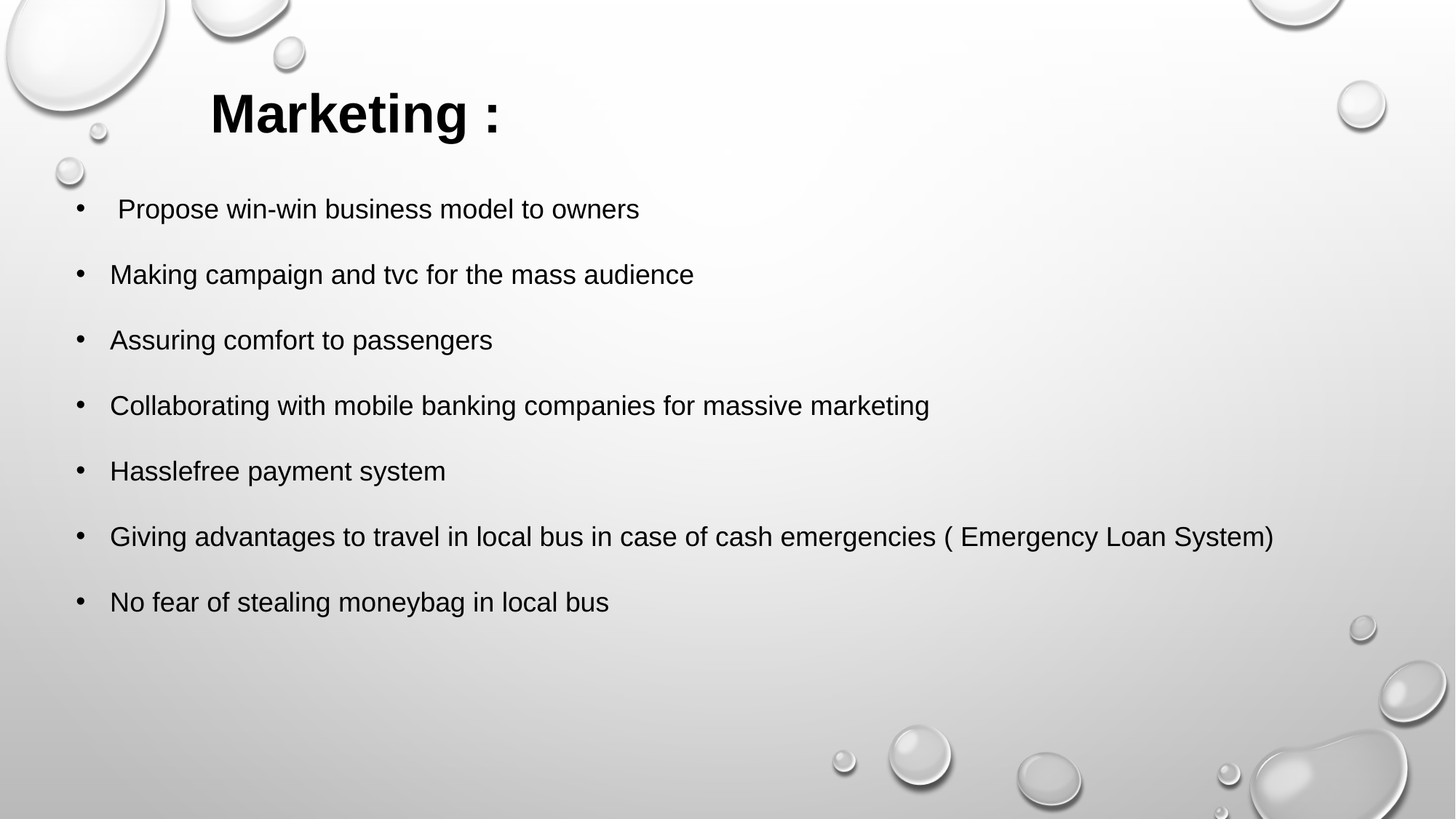

Marketing :
 Propose win-win business model to owners

Making campaign and tvc for the mass audience

Assuring comfort to passengers

Collaborating with mobile banking companies for massive marketing

Hasslefree payment system

Giving advantages to travel in local bus in case of cash emergencies ( Emergency Loan System)

No fear of stealing moneybag in local bus